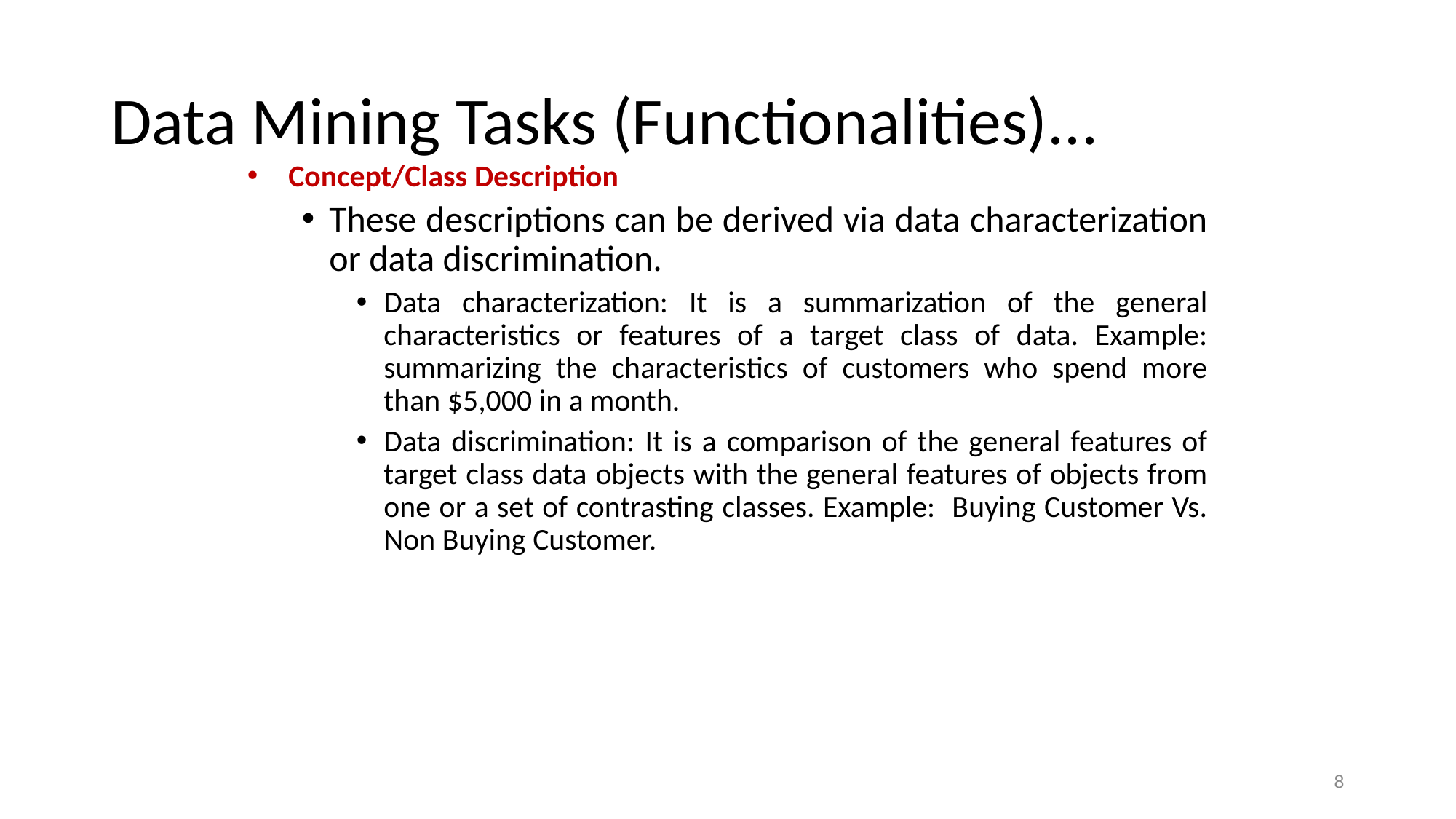

# Data Mining Tasks (Functionalities)...
Concept/Class Description
These descriptions can be derived via data characterization or data discrimination.
Data characterization: It is a summarization of the general characteristics or features of a target class of data. Example: summarizing the characteristics of customers who spend more than $5,000 in a month.
Data discrimination: It is a comparison of the general features of target class data objects with the general features of objects from one or a set of contrasting classes. Example:  Buying Customer Vs. Non Buying Customer.
8